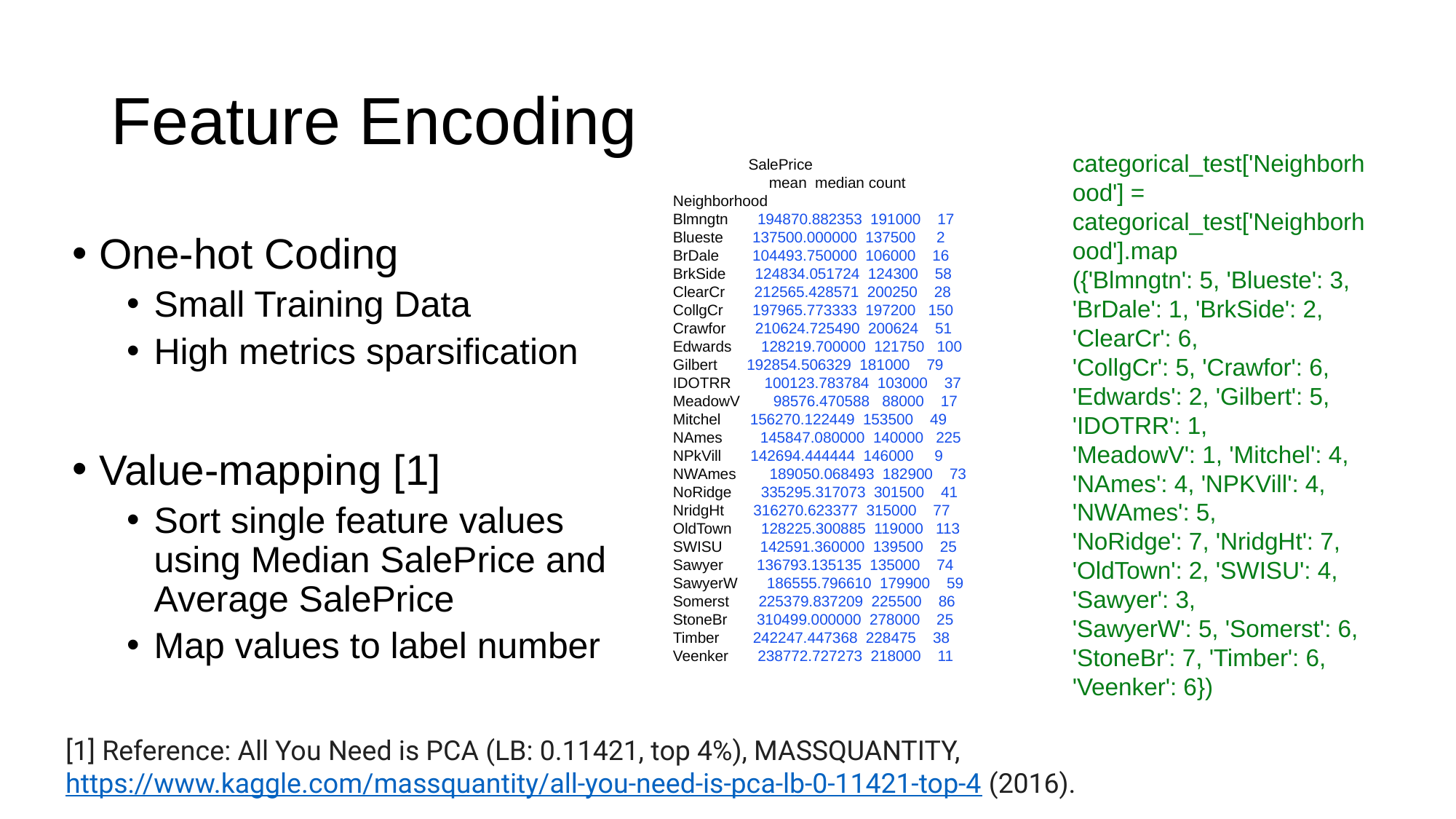

# Feature Encoding
categorical_test['Neighborhood'] = categorical_test['Neighborhood'].map
({'Blmngtn': 5, 'Blueste': 3, 'BrDale': 1, 'BrkSide': 2, 'ClearCr': 6,
'CollgCr': 5, 'Crawfor': 6, 'Edwards': 2, 'Gilbert': 5, 'IDOTRR': 1,
'MeadowV': 1, 'Mitchel': 4, 'NAmes': 4, 'NPKVill': 4, 'NWAmes': 5,
'NoRidge': 7, 'NridgHt': 7, 'OldTown': 2, 'SWISU': 4, 'Sawyer': 3,
'SawyerW': 5, 'Somerst': 6, 'StoneBr': 7, 'Timber': 6, 'Veenker': 6})
                  SalePrice
                       mean  median count
Neighborhood
Blmngtn       194870.882353  191000    17
Blueste       137500.000000  137500     2
BrDale        104493.750000  106000    16
BrkSide       124834.051724  124300    58
ClearCr       212565.428571  200250    28
CollgCr       197965.773333  197200   150
Crawfor       210624.725490  200624    51
Edwards       128219.700000  121750   100
Gilbert       192854.506329  181000    79
IDOTRR        100123.783784  103000    37
MeadowV        98576.470588   88000    17
Mitchel       156270.122449  153500    49
NAmes         145847.080000  140000   225
NPkVill       142694.444444  146000     9
NWAmes        189050.068493  182900    73
NoRidge       335295.317073  301500    41
NridgHt       316270.623377  315000    77
OldTown       128225.300885  119000   113
SWISU         142591.360000  139500    25
Sawyer        136793.135135  135000    74
SawyerW       186555.796610  179900    59
Somerst       225379.837209  225500    86
StoneBr       310499.000000  278000    25
Timber        242247.447368  228475    38
Veenker       238772.727273  218000    11
One-hot Coding
Small Training Data
High metrics sparsification

Value-mapping [1]
Sort single feature values using Median SalePrice and Average SalePrice
Map values to label number

[1] Reference: All You Need is PCA (LB: 0.11421, top 4%), MASSQUANTITY,  https://www.kaggle.com/massquantity/all-you-need-is-pca-lb-0-11421-top-4 (2016).